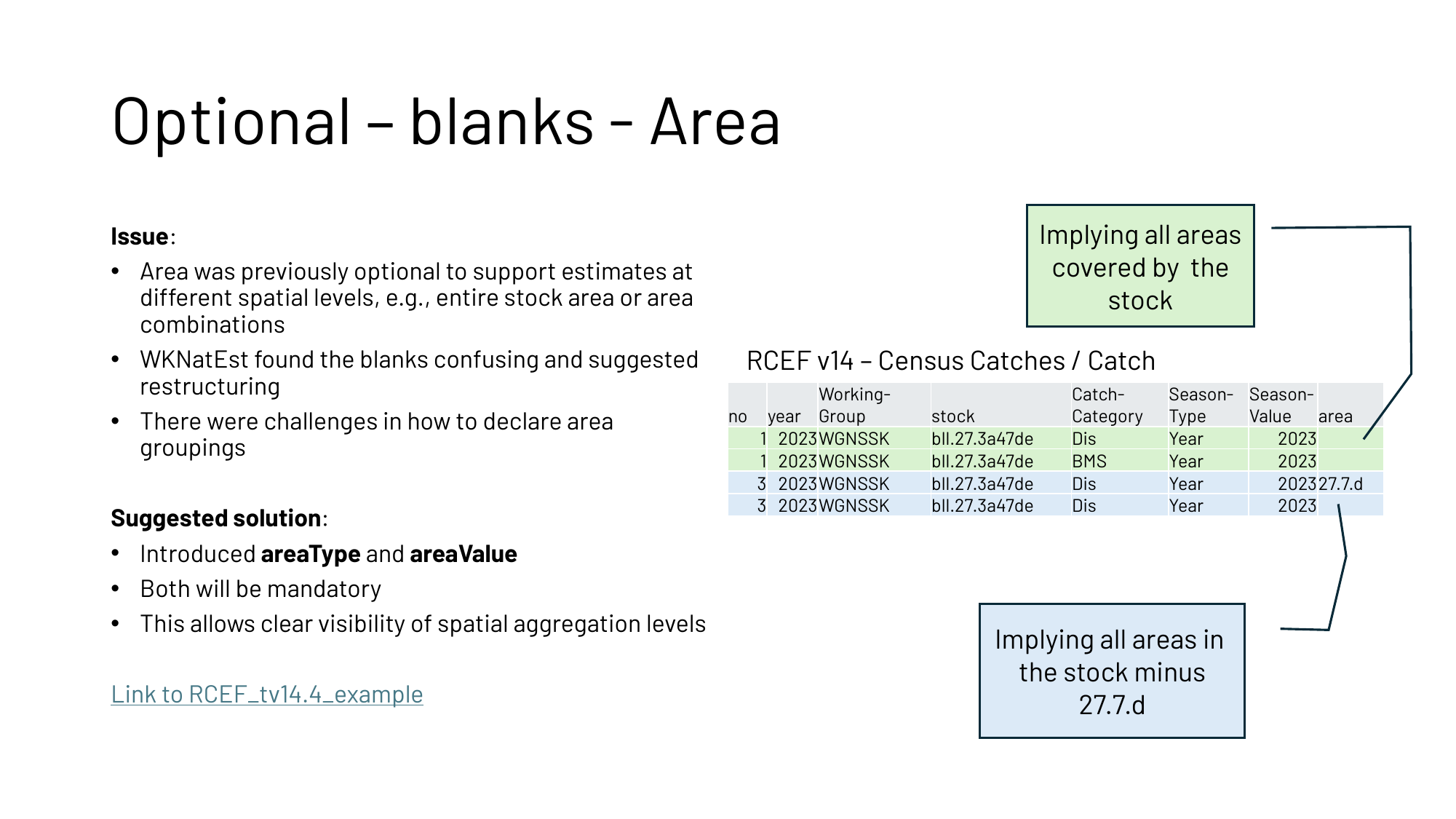

# Optional – blanks - Area
Implying all areas covered by  the stock
Issue:
Area was previously optional to support estimates at different spatial levels, e.g., entire stock area or area combinations​
WKNatEst found the blanks confusing and suggested restructuring​
There were challenges in how to declare area groupings​

Suggested solution: ​
Introduced areaType and areaValue ​
Both will be mandatory​
This allows clear visibility of spatial aggregation levels​

Link to RCEF_tv14.4_example
RCEF v14 – Census Catches / Catch
| no | year | Working-Group | stock | Catch-Category | Season- Type | Season-Value | area |
| --- | --- | --- | --- | --- | --- | --- | --- |
| 1 | 2023 | WGNSSK | bll.27.3a47de | Dis | Year | 2023 |  |
| 1 | 2023 | WGNSSK | bll.27.3a47de | BMS | Year | 2023 |  |
| 3 | 2023 | WGNSSK | bll.27.3a47de | Dis | Year | 2023 | 27.7.d |
| 3 | 2023 | WGNSSK | bll.27.3a47de | Dis | Year | 2023 |  |
Implying all areas in  the stock minus 27.7.d